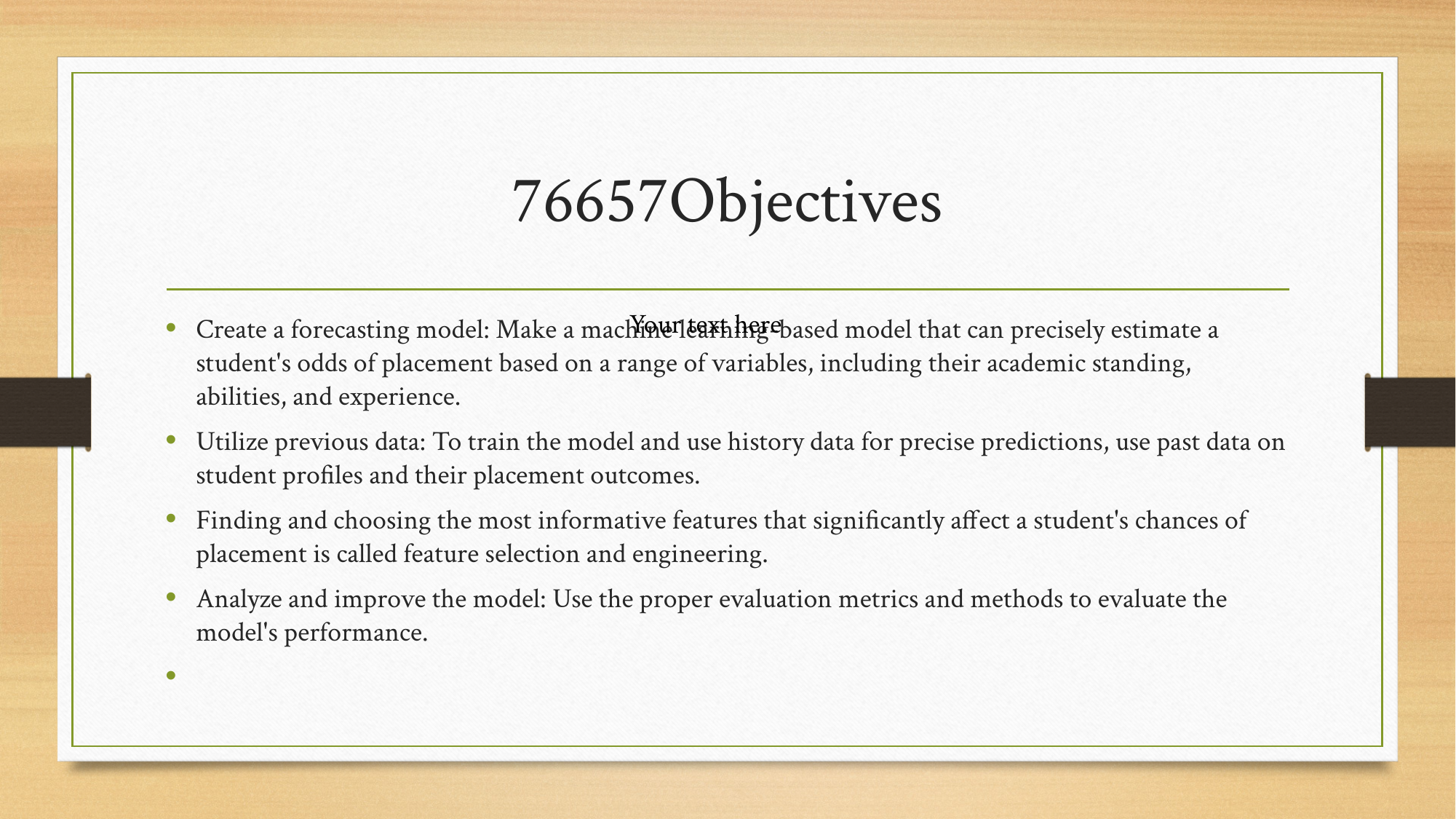

# 76657Objectives
Your text here
Create a forecasting model: Make a machine learning-based model that can precisely estimate a student's odds of placement based on a range of variables, including their academic standing, abilities, and experience.
Utilize previous data: To train the model and use history data for precise predictions, use past data on student profiles and their placement outcomes.
Finding and choosing the most informative features that significantly affect a student's chances of placement is called feature selection and engineering.
Analyze and improve the model: Use the proper evaluation metrics and methods to evaluate the model's performance.